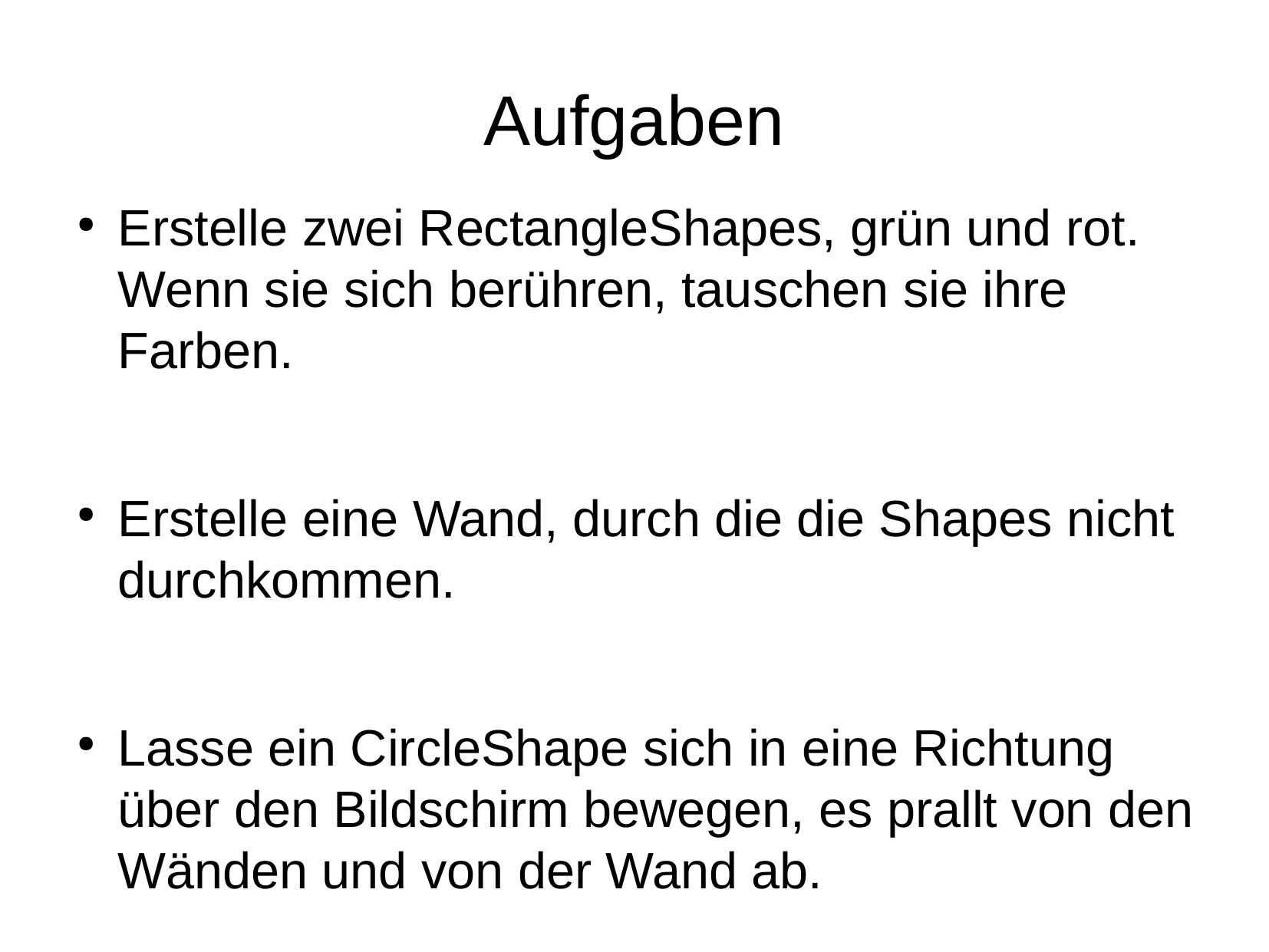

# Aufgaben
Erstelle zwei RectangleShapes, grün und rot. Wenn sie sich berühren, tauschen sie ihre Farben.

Erstelle eine Wand, durch die die Shapes nicht durchkommen.

Lasse ein CircleShape sich in eine Richtung über den Bildschirm bewegen, es prallt von den Wänden und von der Wand ab.